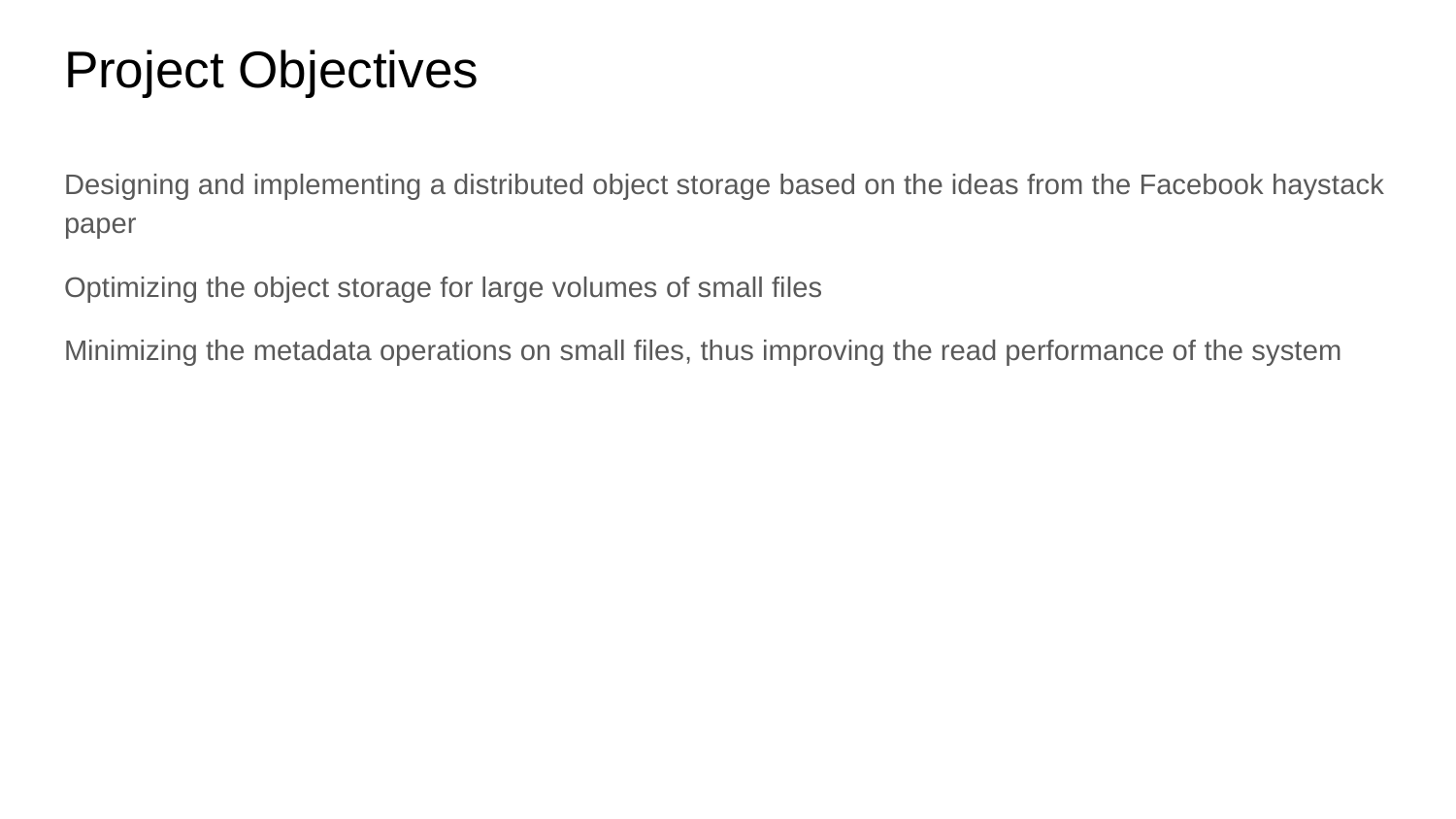

# Project Objectives
Designing and implementing a distributed object storage based on the ideas from the Facebook haystack paper
Optimizing the object storage for large volumes of small files
Minimizing the metadata operations on small files, thus improving the read performance of the system